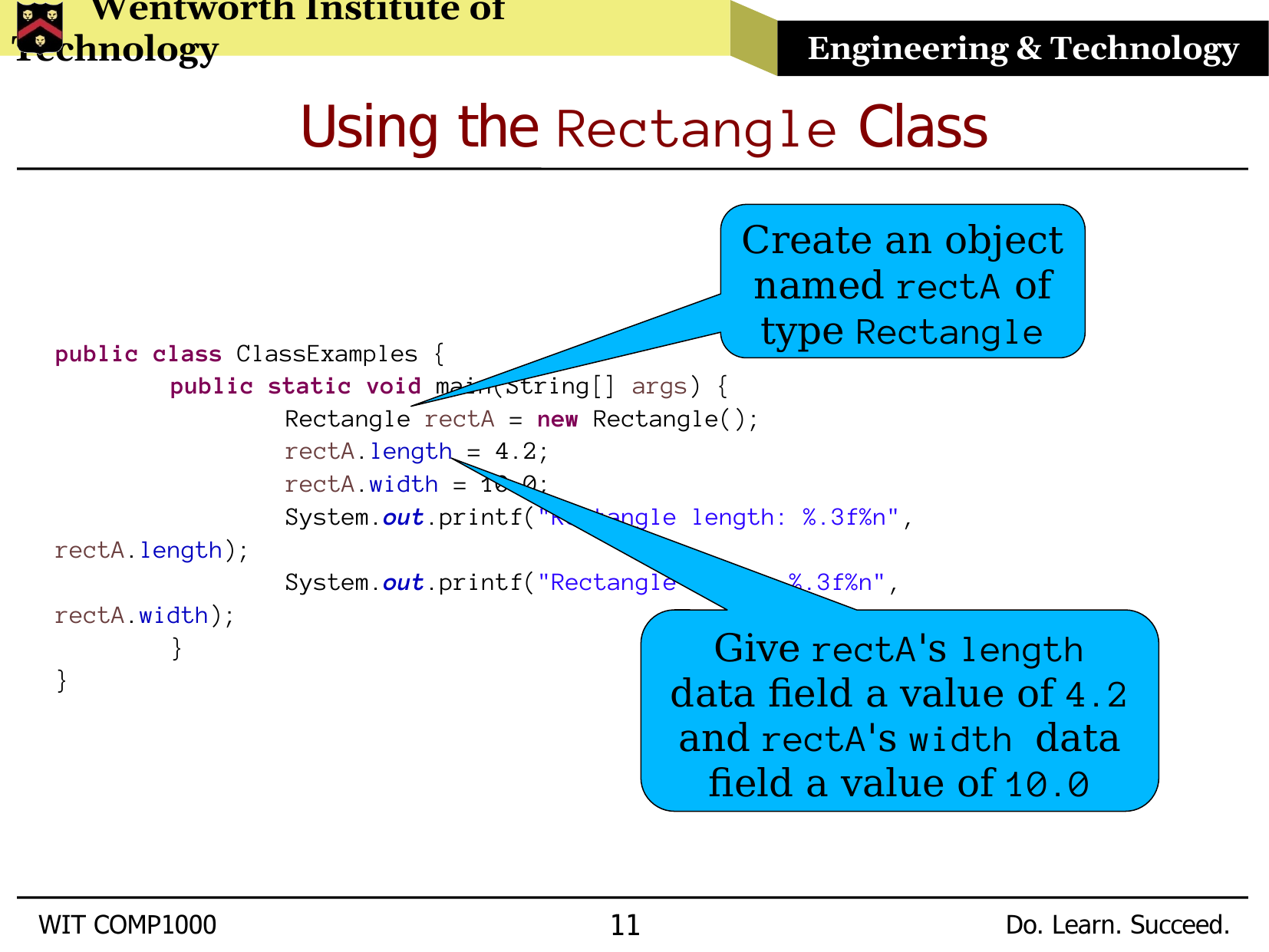

# Using the Rectangle Class
Create an object named rectA of type Rectangle
public class ClassExamples {
	public static void main(String[] args) {
		Rectangle rectA = new Rectangle();
		rectA.length = 4.2;
		rectA.width = 10.0;
		System.out.printf("Rectangle length: %.3f%n", rectA.length);
		System.out.printf("Rectangle width: %.3f%n", rectA.width);
	}
}
Give rectA's length data field a value of 4.2 and rectA's width data field a value of 10.0